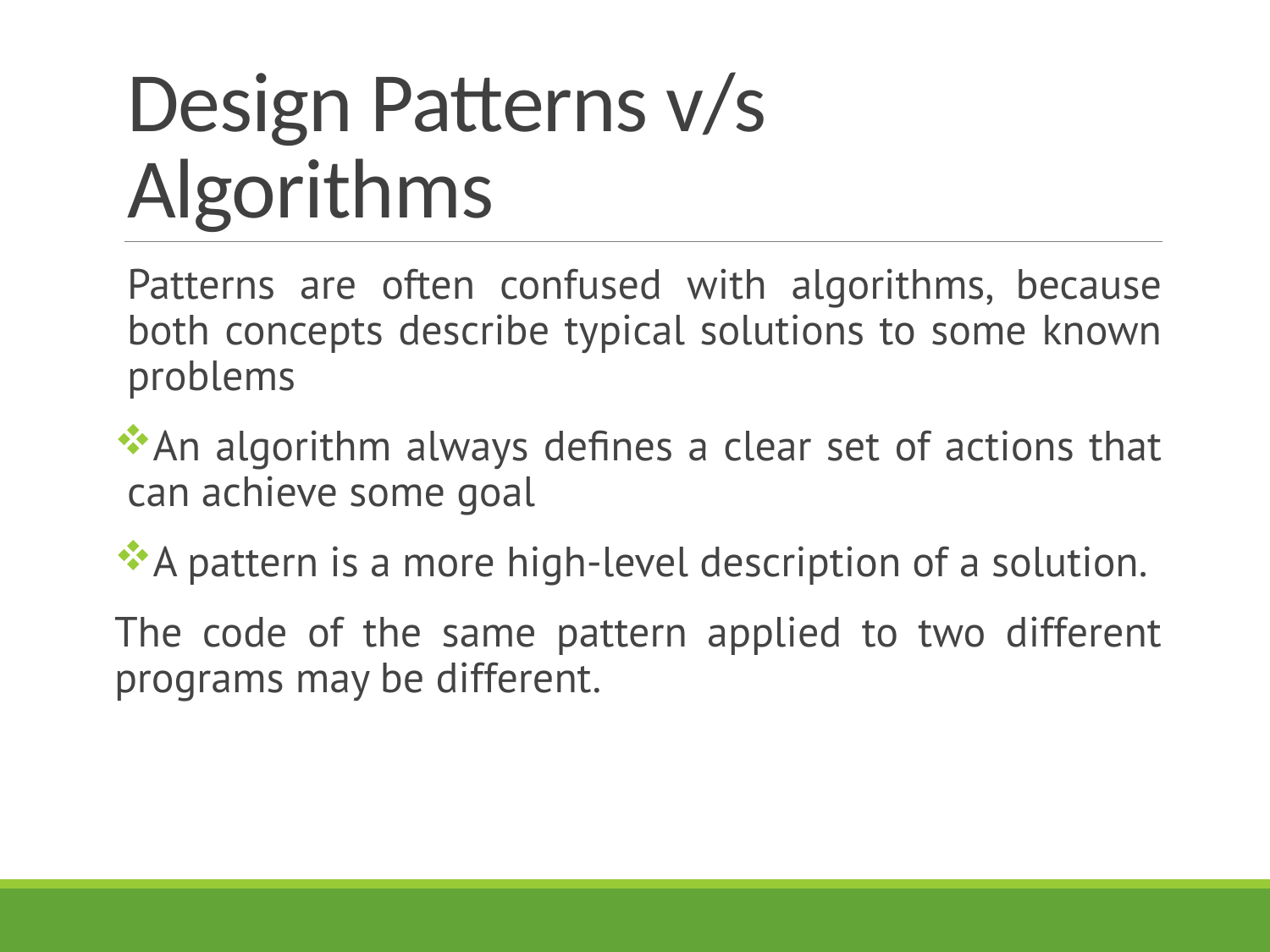

# Design Patterns v/s Algorithms
Patterns are often confused with algorithms, because both concepts describe typical solutions to some known problems
An algorithm always defines a clear set of actions that can achieve some goal
A pattern is a more high-level description of a solution.
The code of the same pattern applied to two different programs may be different.